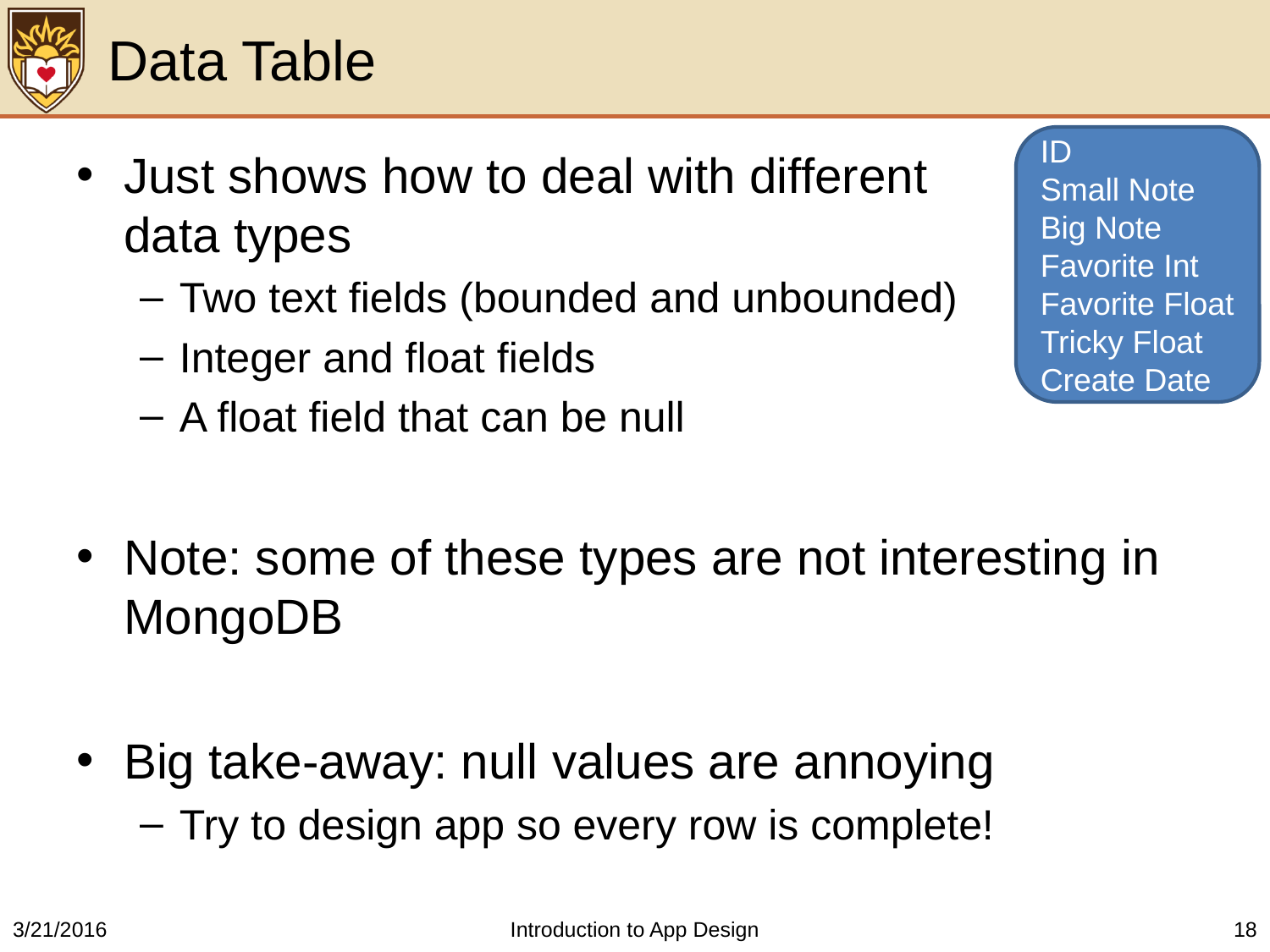

# Data Table
ID
Small Note
Big Note
Favorite Int
Favorite Float
Tricky Float
Create Date
Just shows how to deal with different
data types
Two text fields (bounded and unbounded)
Integer and float fields
A float field that can be null

Note: some of these types are not interesting in MongoDB

Big take-away: null values are annoying
Try to design app so every row is complete!
3/21/2016
Introduction to App Design
18